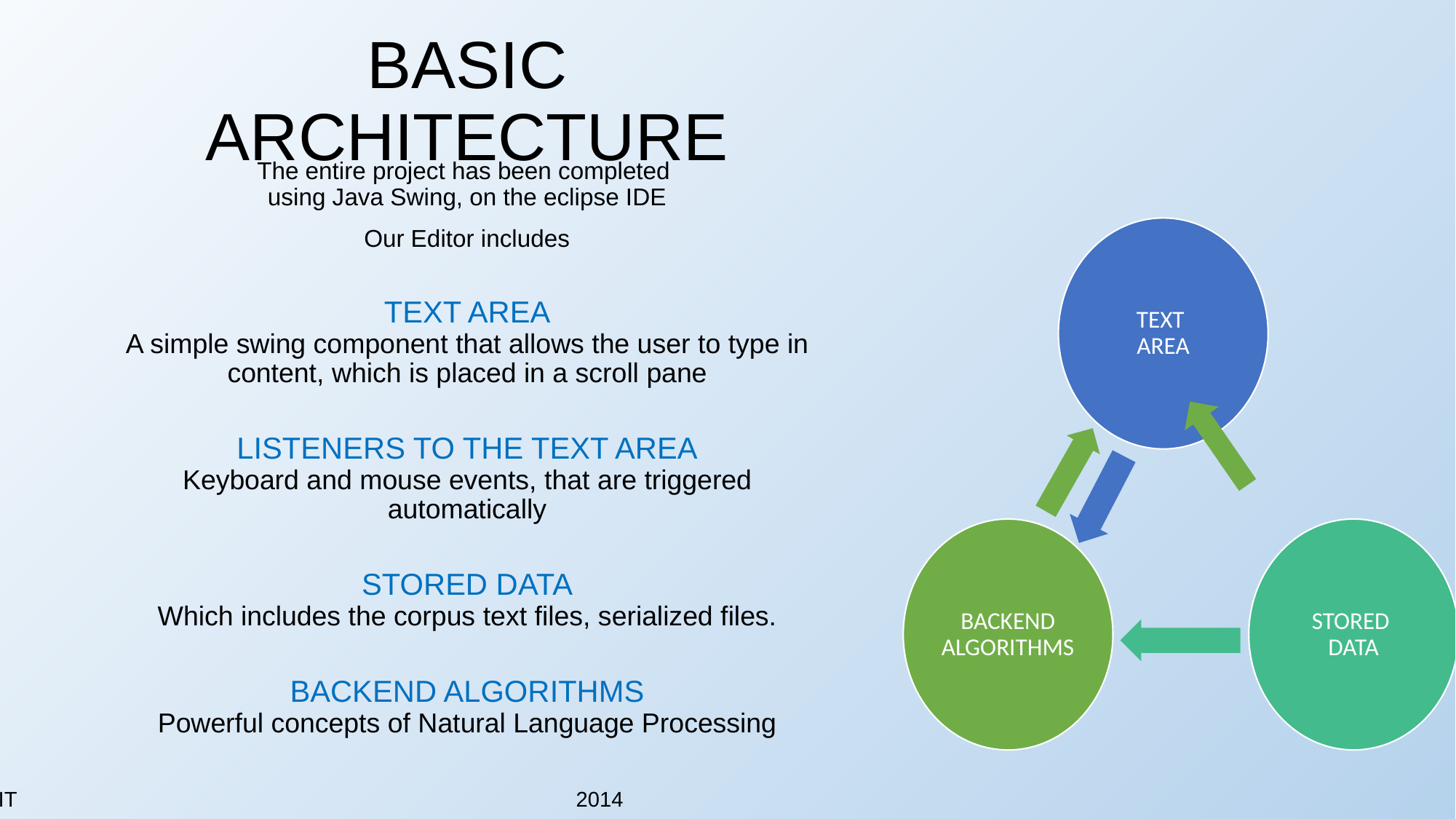

# BASIC ARCHITECTURE
The entire project has been completed
using Java Swing, on the eclipse IDE
Our Editor includes
TEXT AREA
A simple swing component that allows the user to type in content, which is placed in a scroll pane
LISTENERS TO THE TEXT AREA
Keyboard and mouse events, that are triggered automatically
STORED DATA
Which includes the corpus text files, serialized files.
BACKEND ALGORITHMS
Powerful concepts of Natural Language Processing
TEXT
AREA

STORED
DATA

BACKEND ALGORITHMS

DEPT of CSE, RNSIT						2014									4